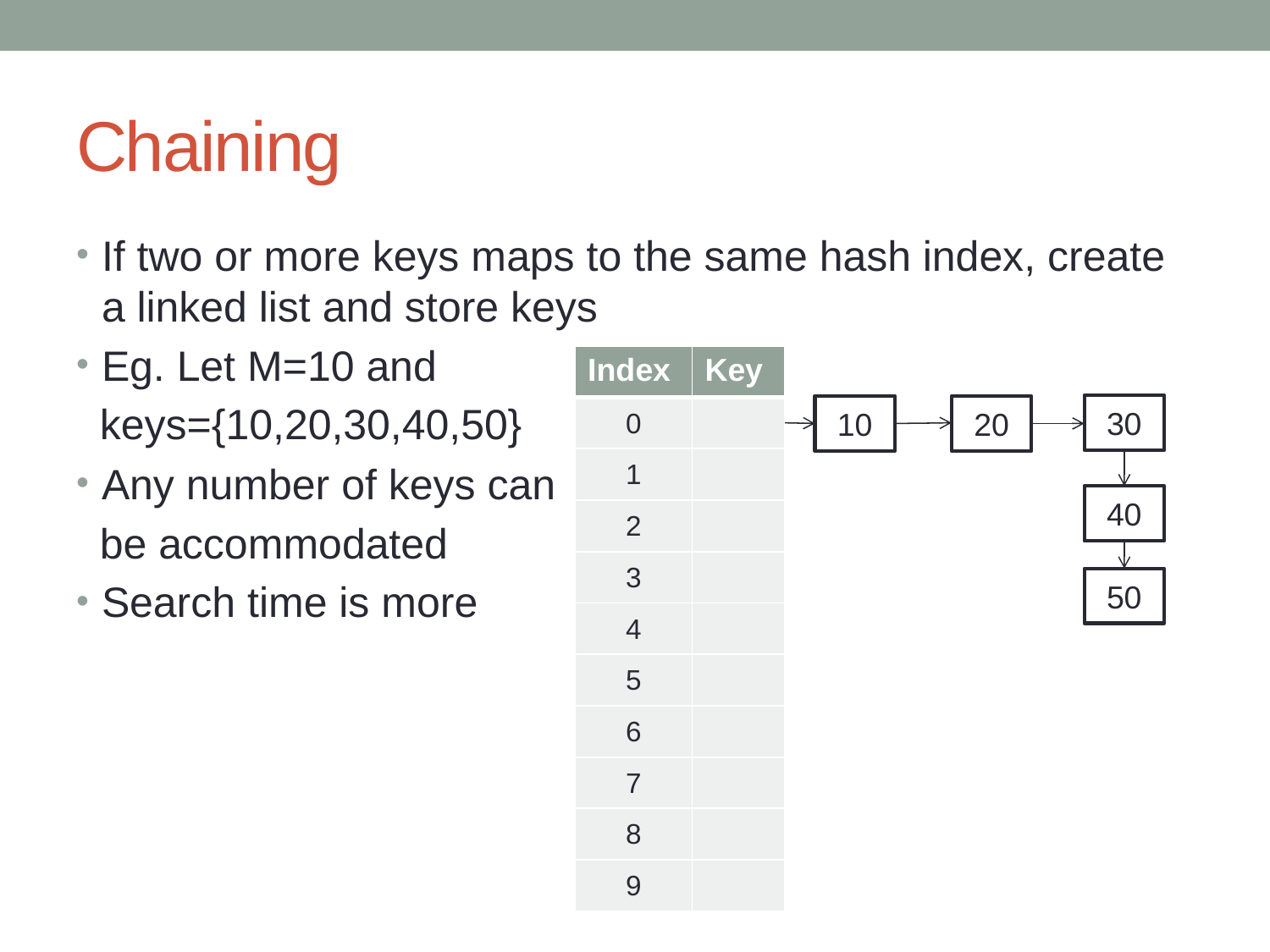

# Chaining
If two or more keys maps to the same hash index, create a linked list and store keys
Eg. Let M=10 and
  keys={10,20,30,40,50}
Any number of keys can
  be accommodated
Search time is more
| Index | Key |
| --- | --- |
| 0 |  |
| 1 |  |
| 2 |  |
| 3 |  |
| 4 |  |
| 5 |  |
| 6 |  |
| 7 |  |
| 8 |  |
| 9 |  |
30
10
20
40
50